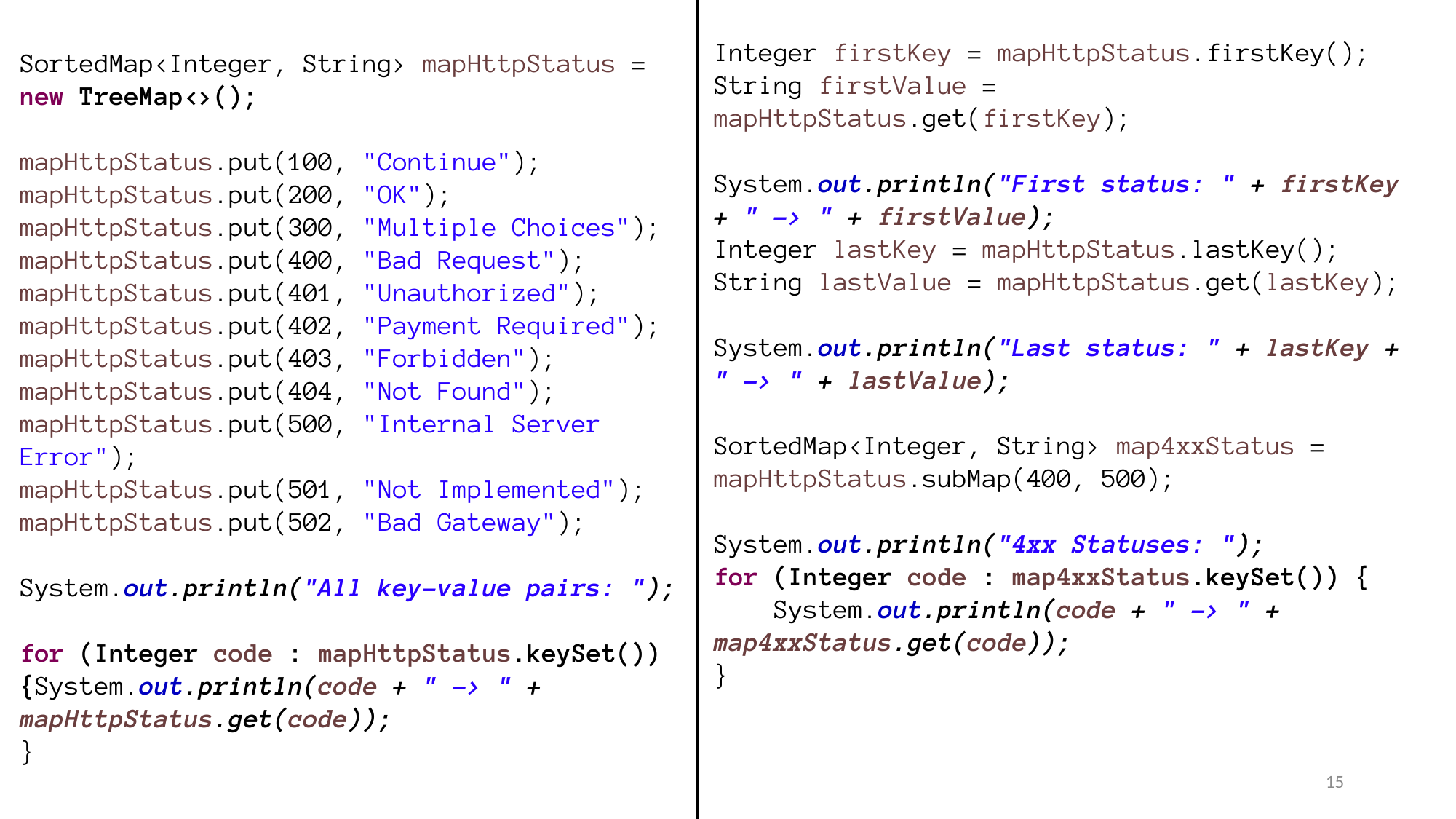

Integer firstKey = mapHttpStatus.firstKey();
String firstValue = mapHttpStatus.get(firstKey);

System.out.println("First status: " + firstKey + " -> " + firstValue);
Integer lastKey = mapHttpStatus.lastKey();
String lastValue = mapHttpStatus.get(lastKey);

System.out.println("Last status: " + lastKey + " -> " + lastValue);

SortedMap<Integer, String> map4xxStatus = mapHttpStatus.subMap(400, 500);

System.out.println("4xx Statuses: ");
for (Integer code : map4xxStatus.keySet()) {
    System.out.println(code + " -> " + map4xxStatus.get(code));
}
SortedMap<Integer, String> mapHttpStatus = new TreeMap<>();

mapHttpStatus.put(100, "Continue");
mapHttpStatus.put(200, "OK");
mapHttpStatus.put(300, "Multiple Choices");
mapHttpStatus.put(400, "Bad Request");
mapHttpStatus.put(401, "Unauthorized");
mapHttpStatus.put(402, "Payment Required");
mapHttpStatus.put(403, "Forbidden");
mapHttpStatus.put(404, "Not Found");
mapHttpStatus.put(500, "Internal Server Error");
mapHttpStatus.put(501, "Not Implemented");
mapHttpStatus.put(502, "Bad Gateway");

System.out.println("All key-value pairs: ");

for (Integer code : mapHttpStatus.keySet()) {System.out.println(code + " -> " + mapHttpStatus.get(code));
}
15